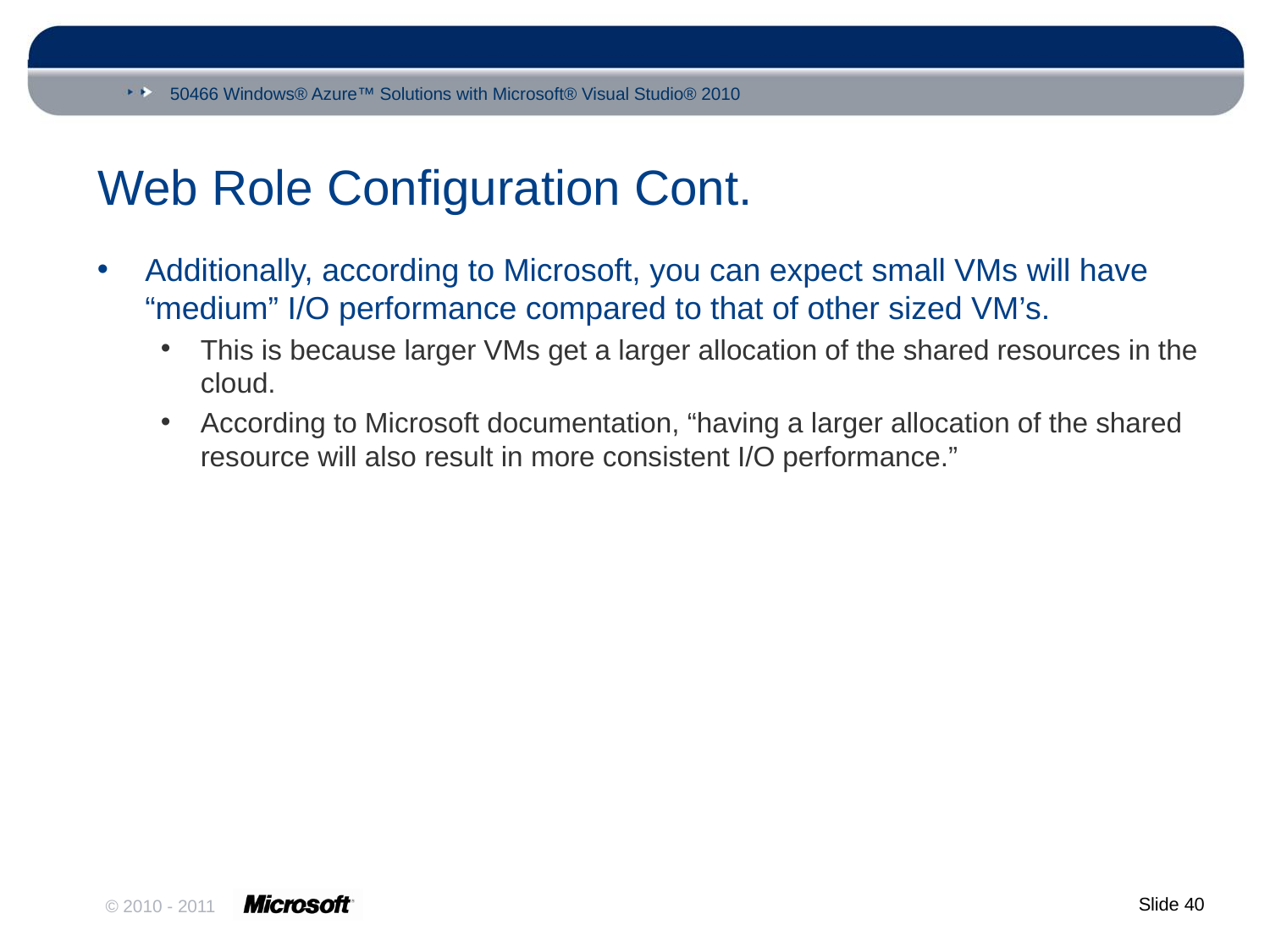

# Web Role Configuration Cont.
Additionally, according to Microsoft, you can expect small VMs will have “medium” I/O performance compared to that of other sized VM’s.
This is because larger VMs get a larger allocation of the shared resources in the cloud.
According to Microsoft documentation, “having a larger allocation of the shared resource will also result in more consistent I/O performance.”